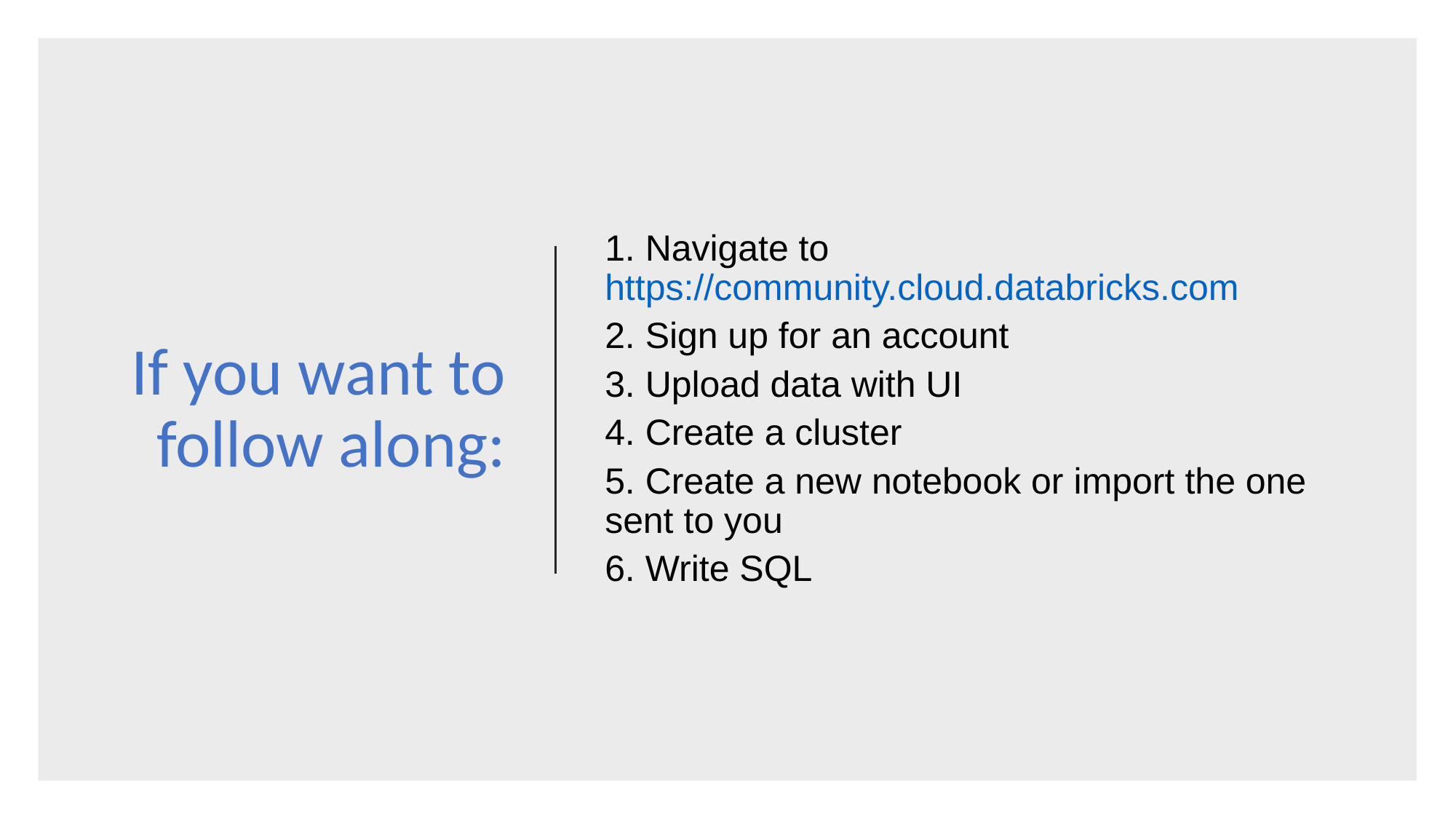

# If you want to follow along:
1. Navigate to https://community.cloud.databricks.com
2. Sign up for an account
3. Upload data with UI
4. Create a cluster
5. Create a new notebook or import the one sent to you
6. Write SQL